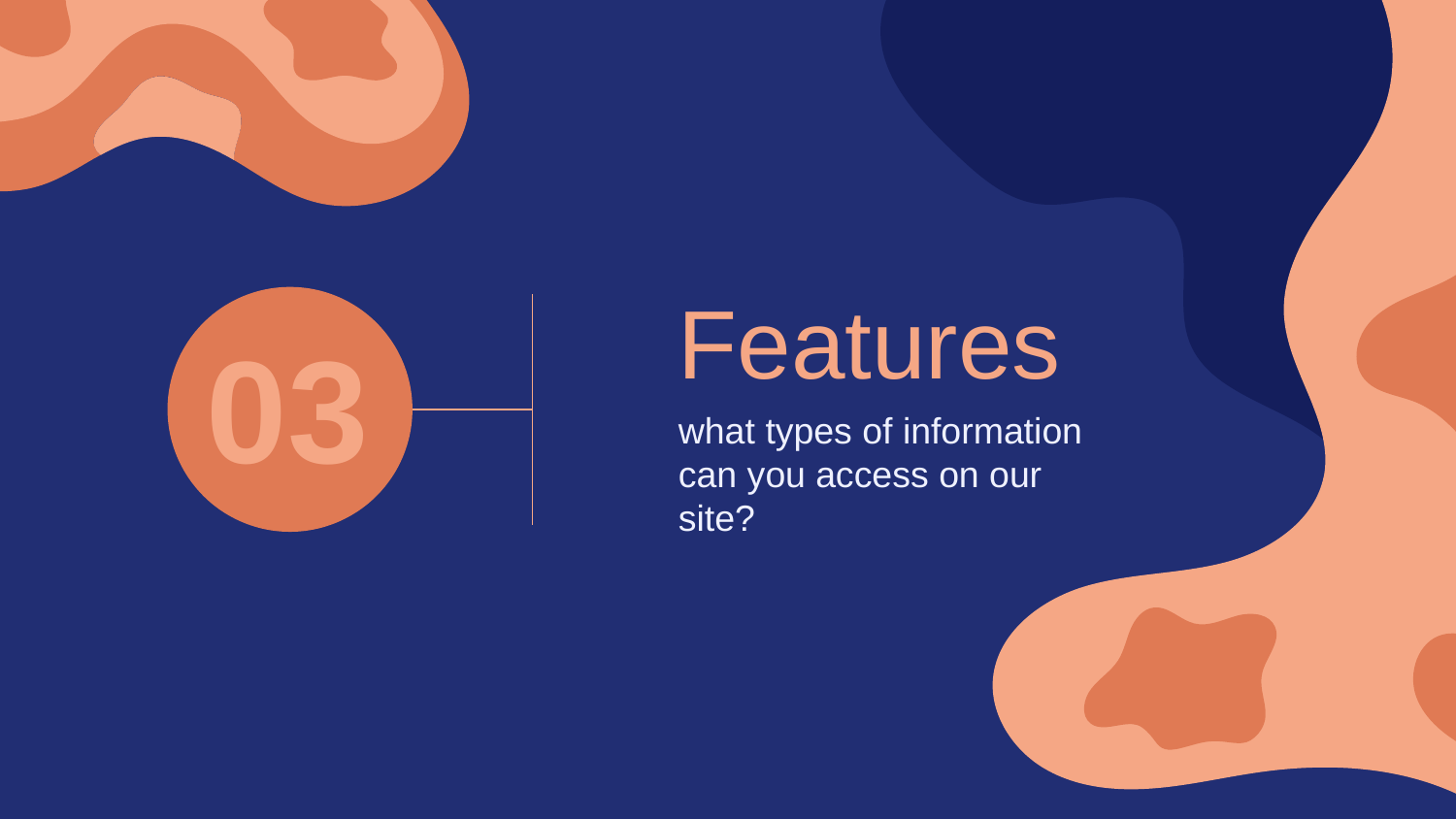

Features
# 03
what types of information can you access on our site?